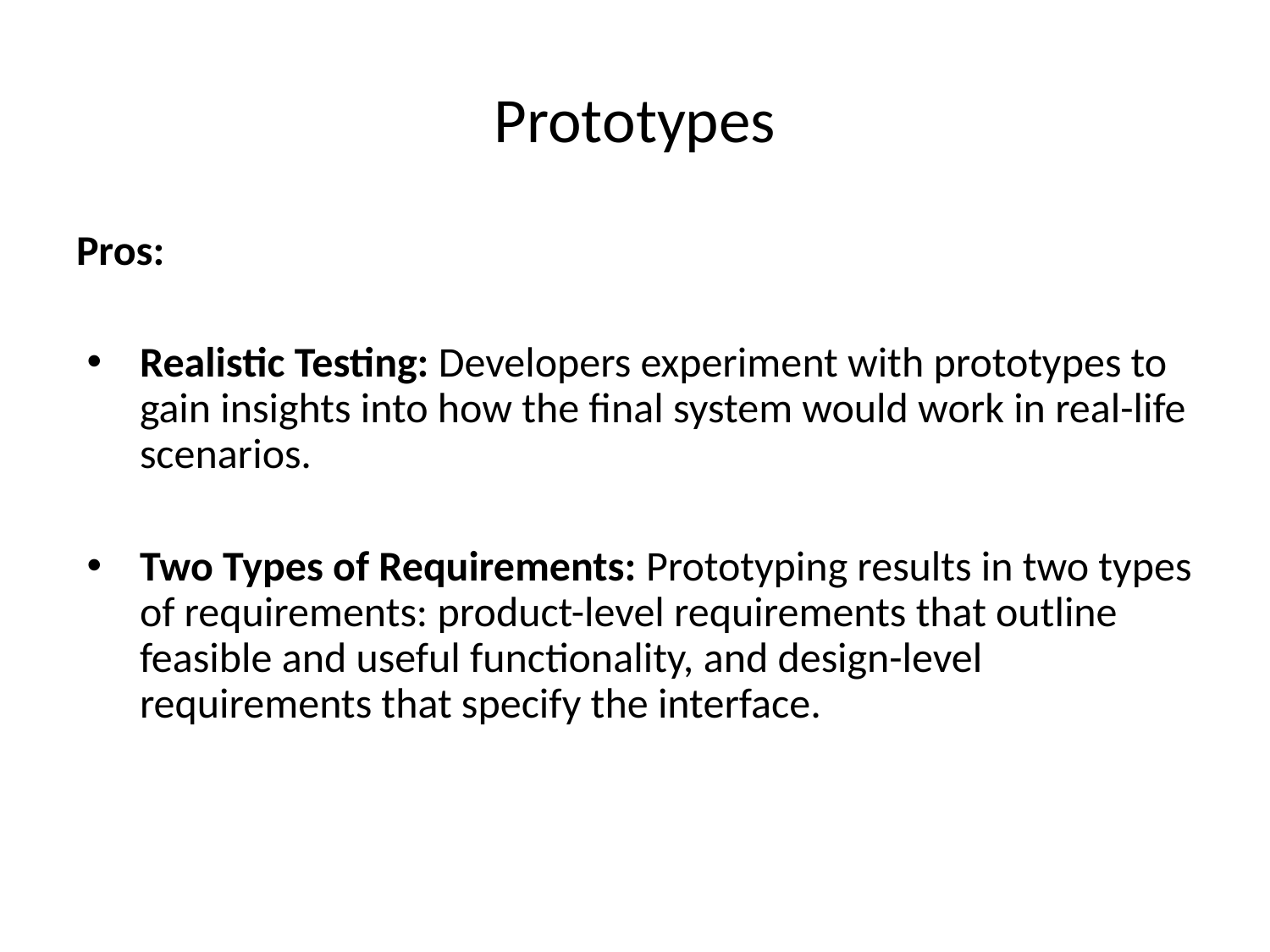

# Prototypes
Pros:

Realistic Testing: Developers experiment with prototypes to gain insights into how the final system would work in real-life scenarios.

Two Types of Requirements: Prototyping results in two types of requirements: product-level requirements that outline feasible and useful functionality, and design-level requirements that specify the interface.